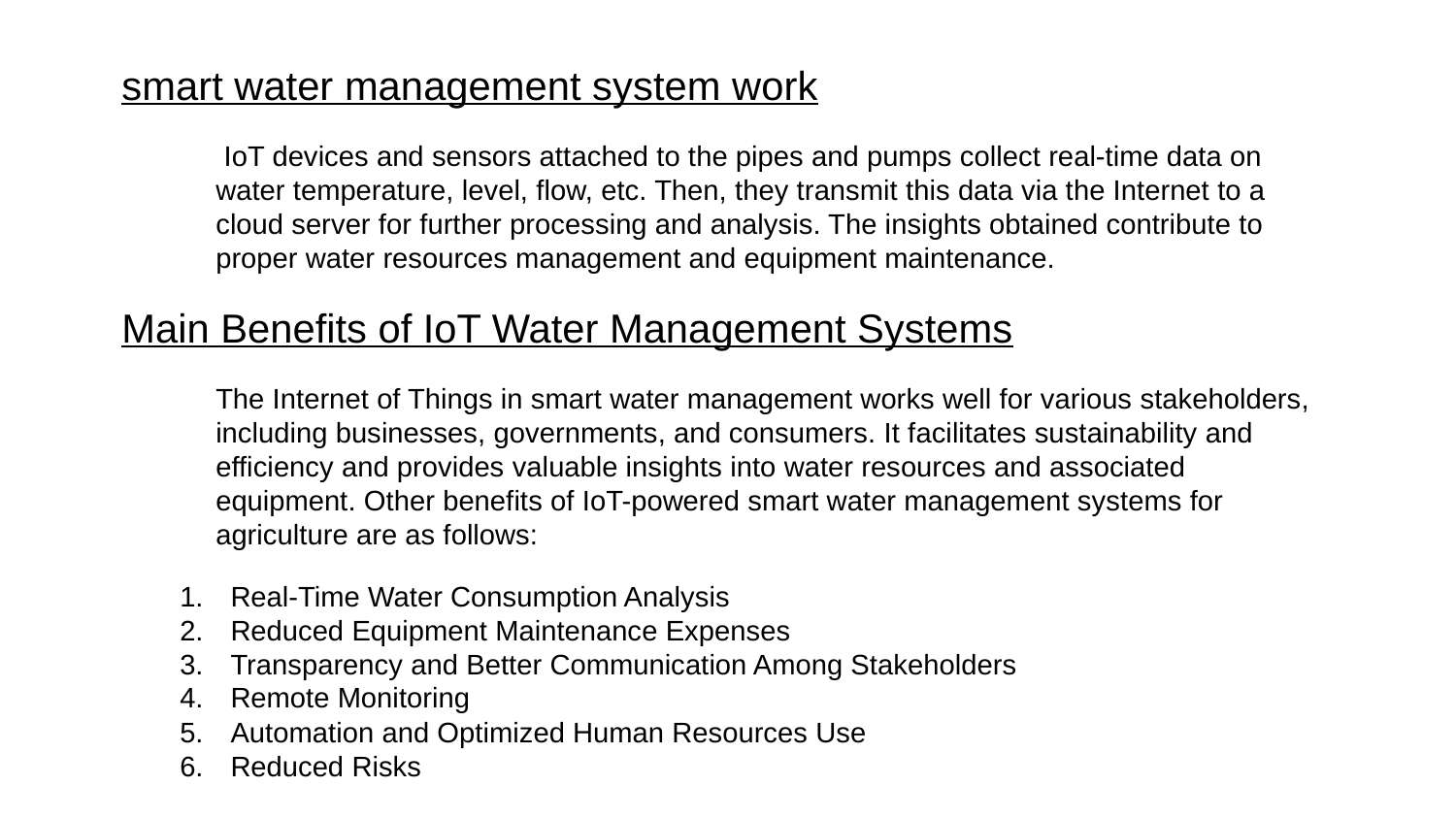

smart water management system work
 IoT devices and sensors attached to the pipes and pumps collect real-time data on water temperature, level, flow, etc. Then, they transmit this data via the Internet to a cloud server for further processing and analysis. The insights obtained contribute to proper water resources management and equipment maintenance.
Main Benefits of IoT Water Management Systems
The Internet of Things in smart water management works well for various stakeholders, including businesses, governments, and consumers. It facilitates sustainability and efficiency and provides valuable insights into water resources and associated equipment. Other benefits of IoT-powered smart water management systems for agriculture are as follows:
Real-Time Water Consumption Analysis
Reduced Equipment Maintenance Expenses
Transparency and Better Communication Among Stakeholders
Remote Monitoring
Automation and Optimized Human Resources Use
Reduced Risks